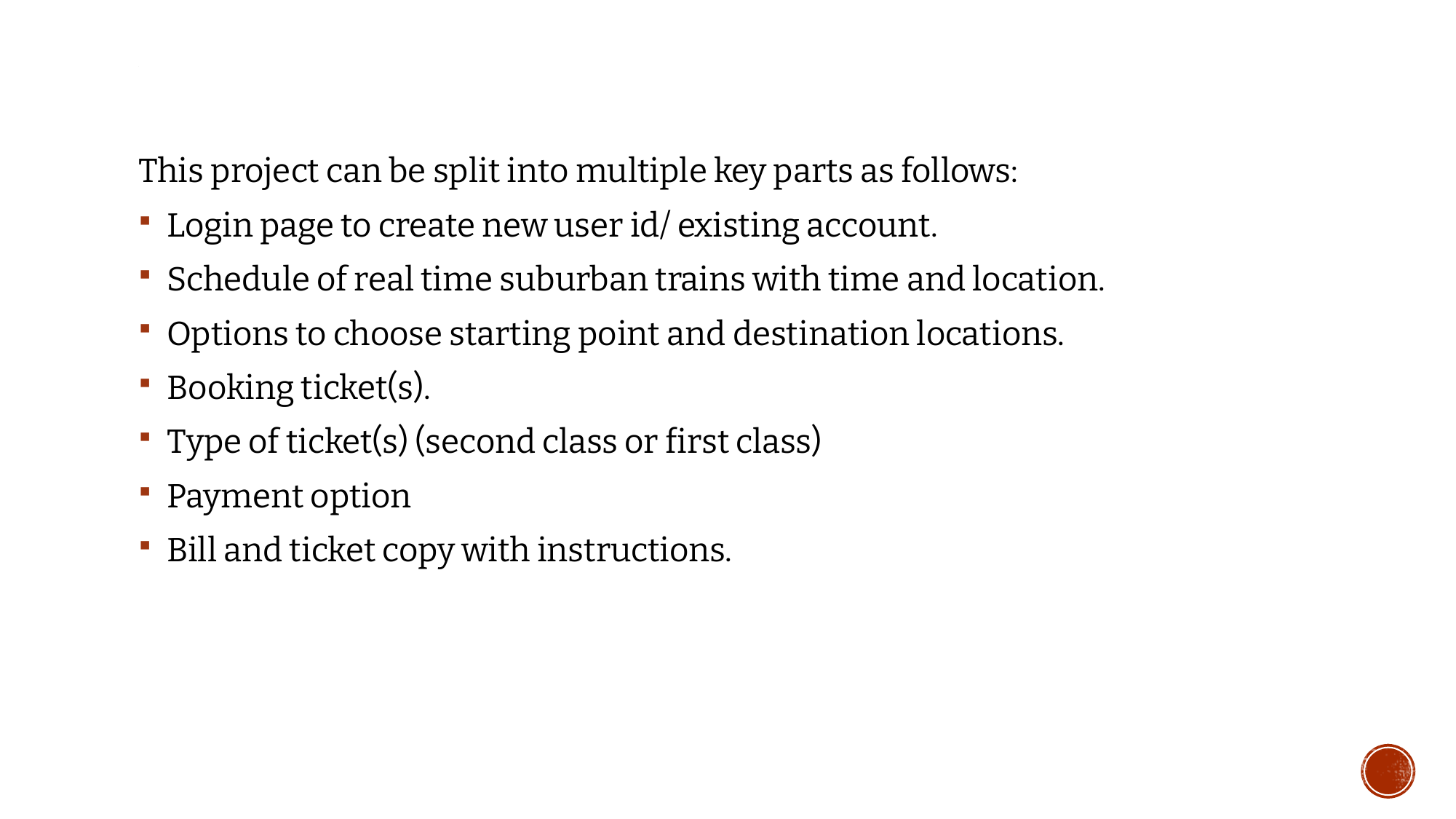

# .
This project can be split into multiple key parts as follows:
 Login page to create new user id/ existing account.
 Schedule of real time suburban trains with time and location.
 Options to choose starting point and destination locations.
 Booking ticket(s).
 Type of ticket(s) (second class or first class)
 Payment option
 Bill and ticket copy with instructions.